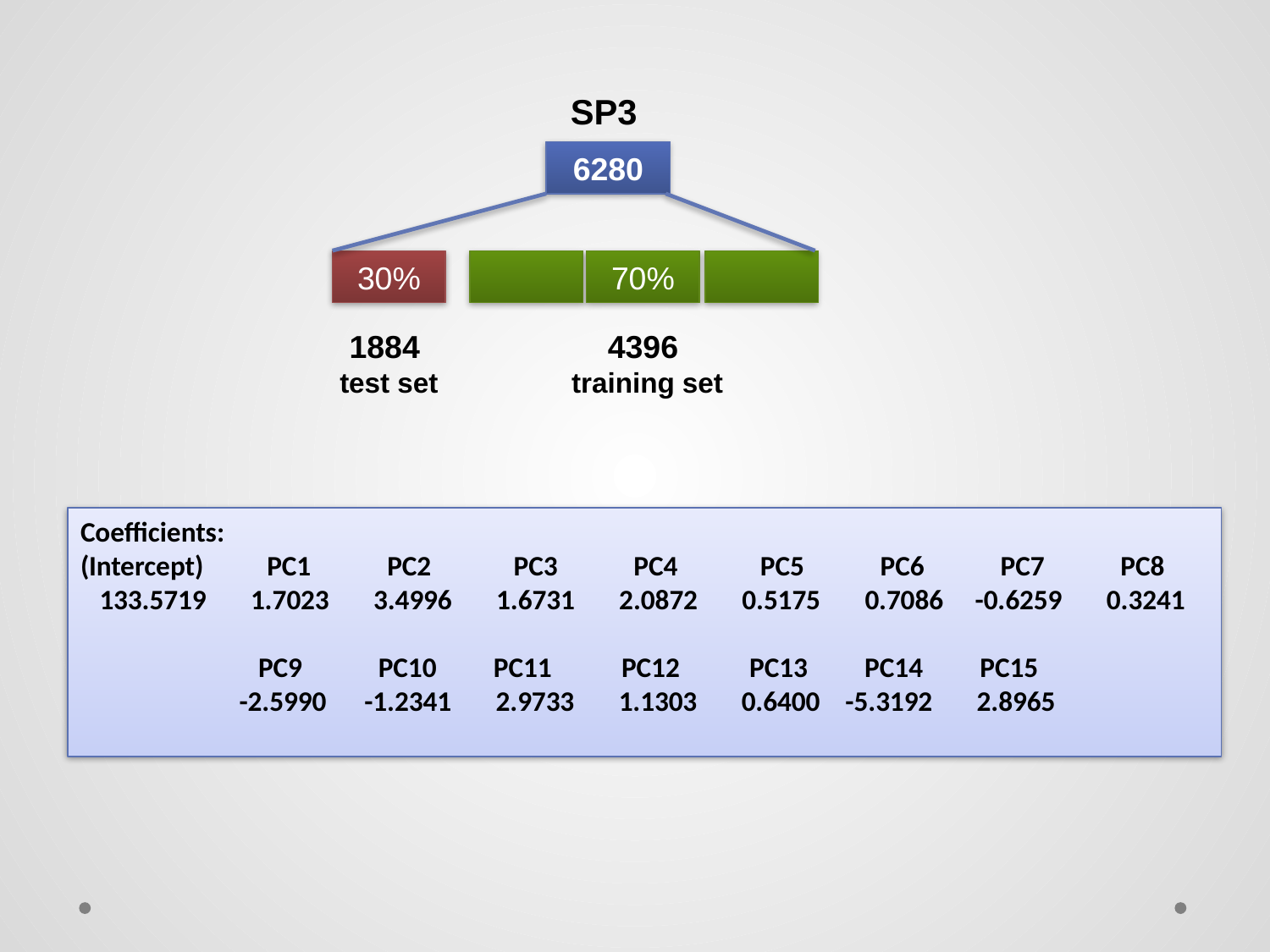

SP3
6280
30%

70%

1884
test set
4396
training set
Coefficients:
(Intercept)          PC1            PC2             PC3            PC4             PC5            PC6            PC7            PC8
   133.5719       1.7023       3.4996       1.6731       2.0872       0.5175       0.7086     -0.6259       0.3241

    	        PC9            PC10         PC11           PC12           PC13         PC14         PC15
	     -2.5990      -1.2341       2.9733       1.1303       0.6400    -5.3192       2.8965